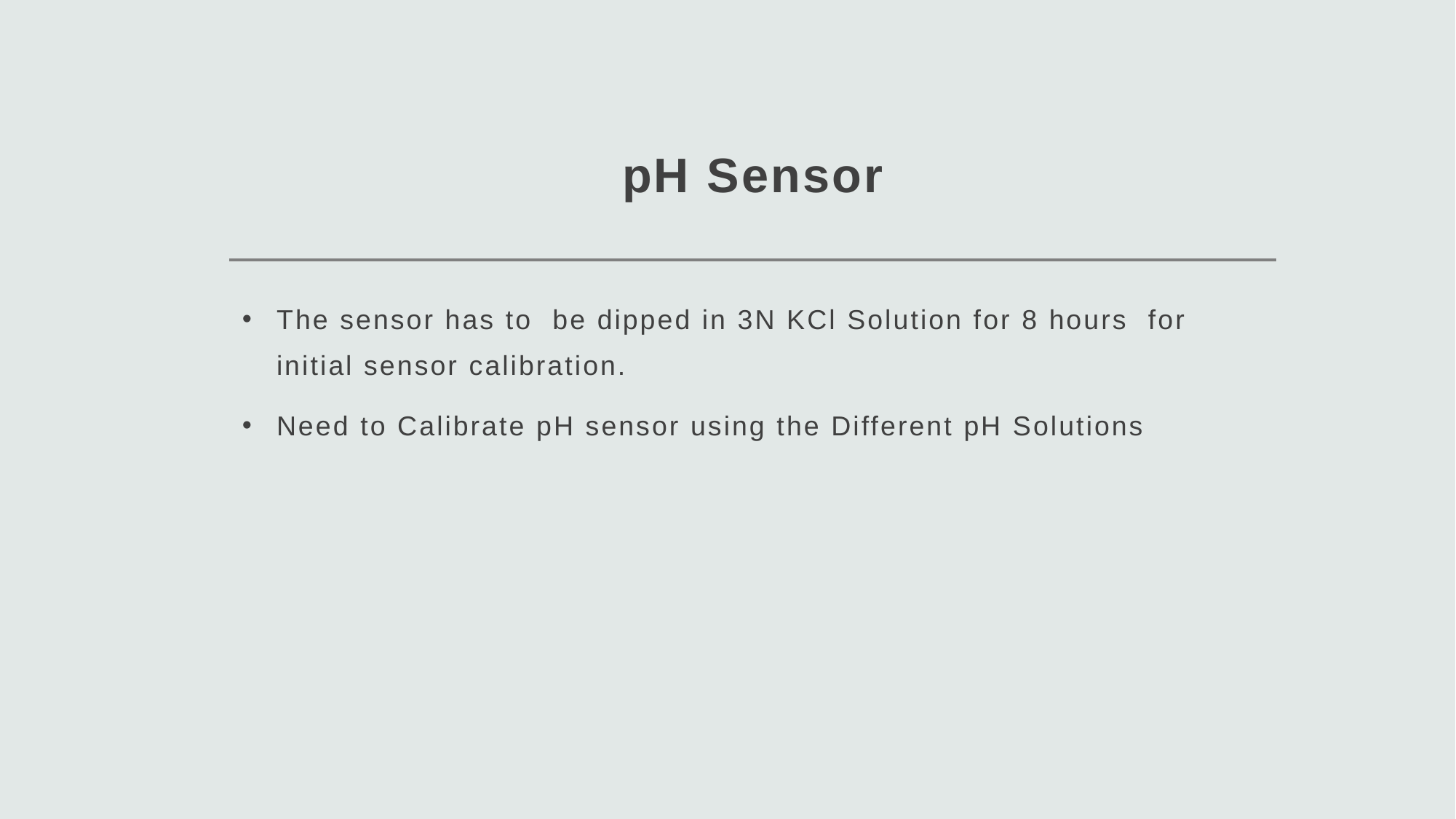

# pH Sensor
The sensor has to  be dipped in 3N KCl Solution for 8 hours  for initial sensor calibration.
Need to Calibrate pH sensor using the Different pH Solutions